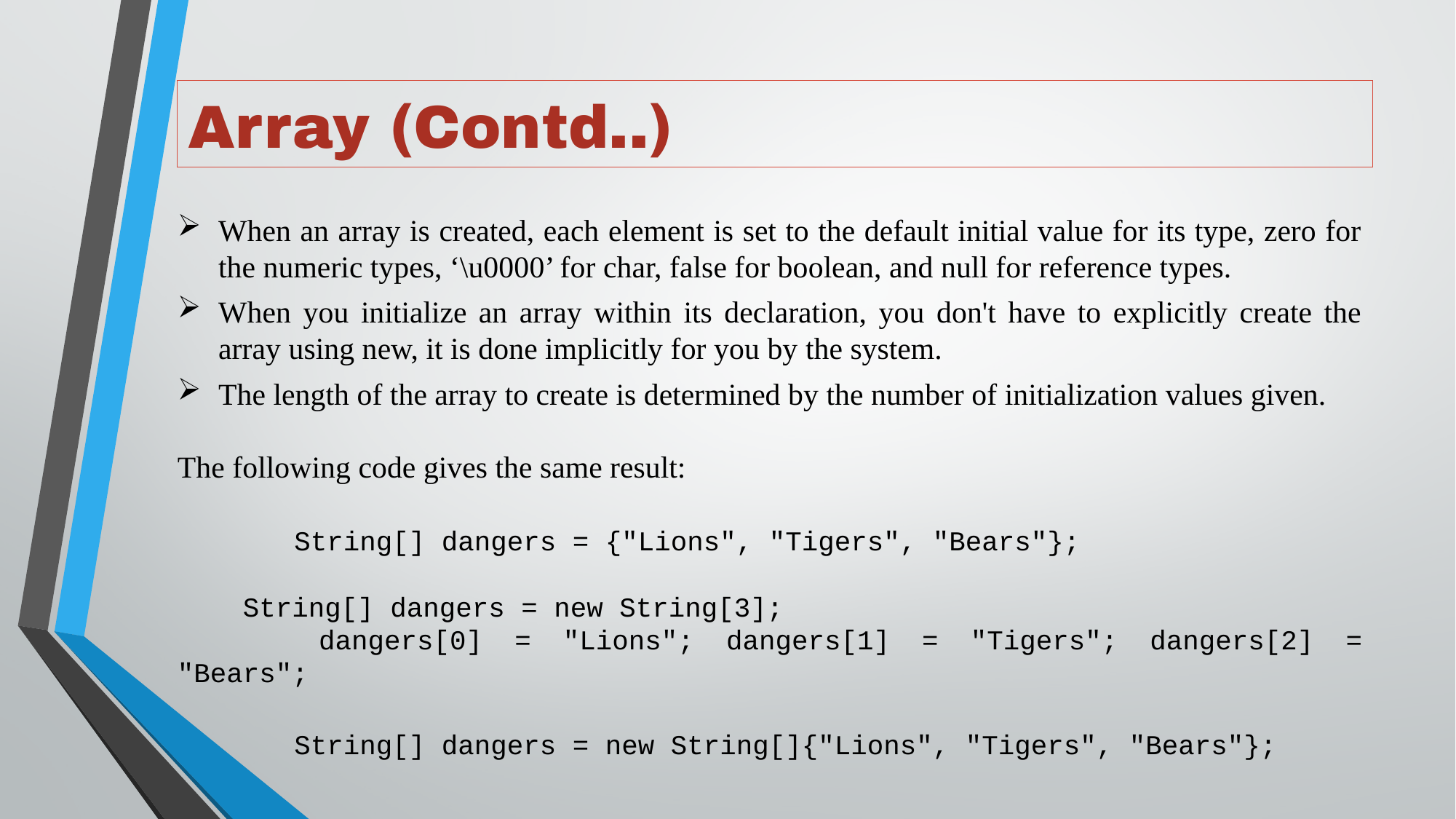

# Array (Contd..)
When an array is created, each element is set to the default initial value for its type, zero for the numeric types, ‘\u0000’ for char, false for boolean, and null for reference types.
When you initialize an array within its declaration, you don't have to explicitly create the array using new, it is done implicitly for you by the system.
The length of the array to create is determined by the number of initialization values given.

The following code gives the same result:

	 String[] dangers = {"Lions", "Tigers", "Bears"};

    String[] dangers = new String[3];
	 dangers[0] = "Lions"; dangers[1] = "Tigers"; dangers[2] = "Bears";

	 String[] dangers = new String[]{"Lions", "Tigers", "Bears"};